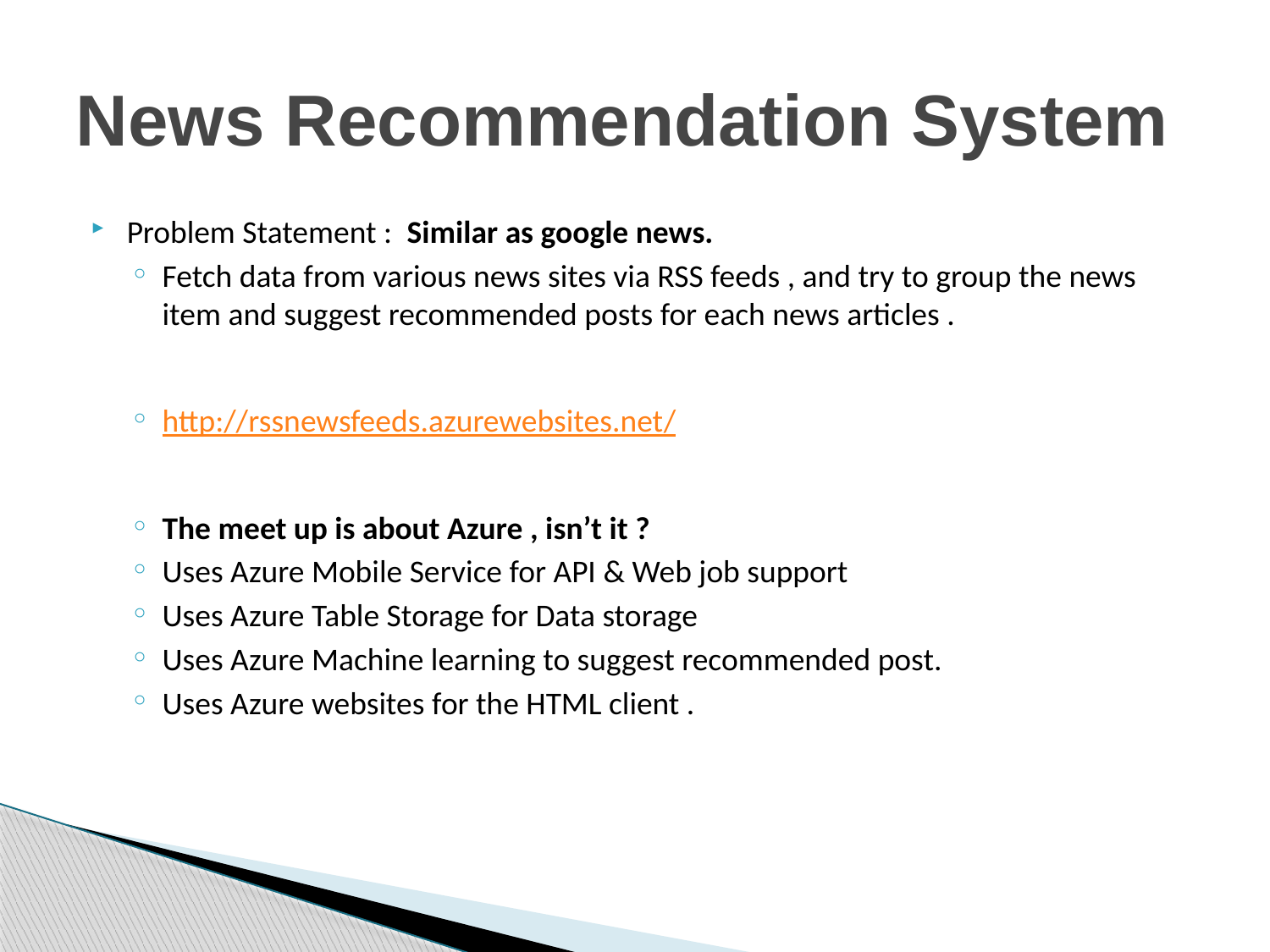

# News Recommendation System
Problem Statement :  Similar as google news.
Fetch data from various news sites via RSS feeds , and try to group the news item and suggest recommended posts for each news articles .

http://rssnewsfeeds.azurewebsites.net/

The meet up is about Azure , isn’t it ?
Uses Azure Mobile Service for API & Web job support
Uses Azure Table Storage for Data storage
Uses Azure Machine learning to suggest recommended post.
Uses Azure websites for the HTML client .